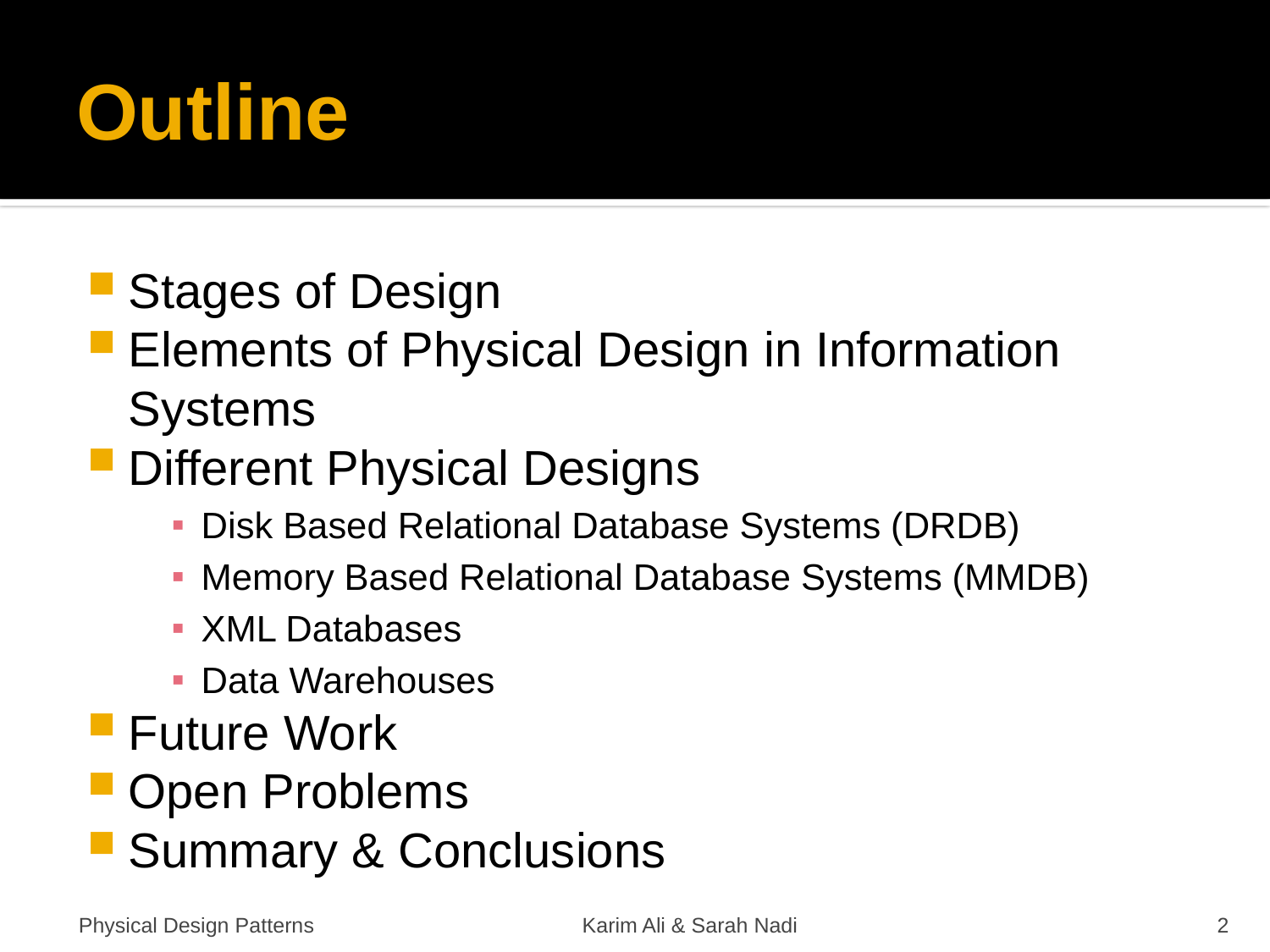

# Outline
Stages of Design
Elements of Physical Design in Information Systems
Different Physical Designs
Disk Based Relational Database Systems (DRDB)
Memory Based Relational Database Systems (MMDB)
XML Databases
Data Warehouses
Future Work
Open Problems
Summary & Conclusions

Physical Design Patterns
Karim Ali & Sarah Nadi
2